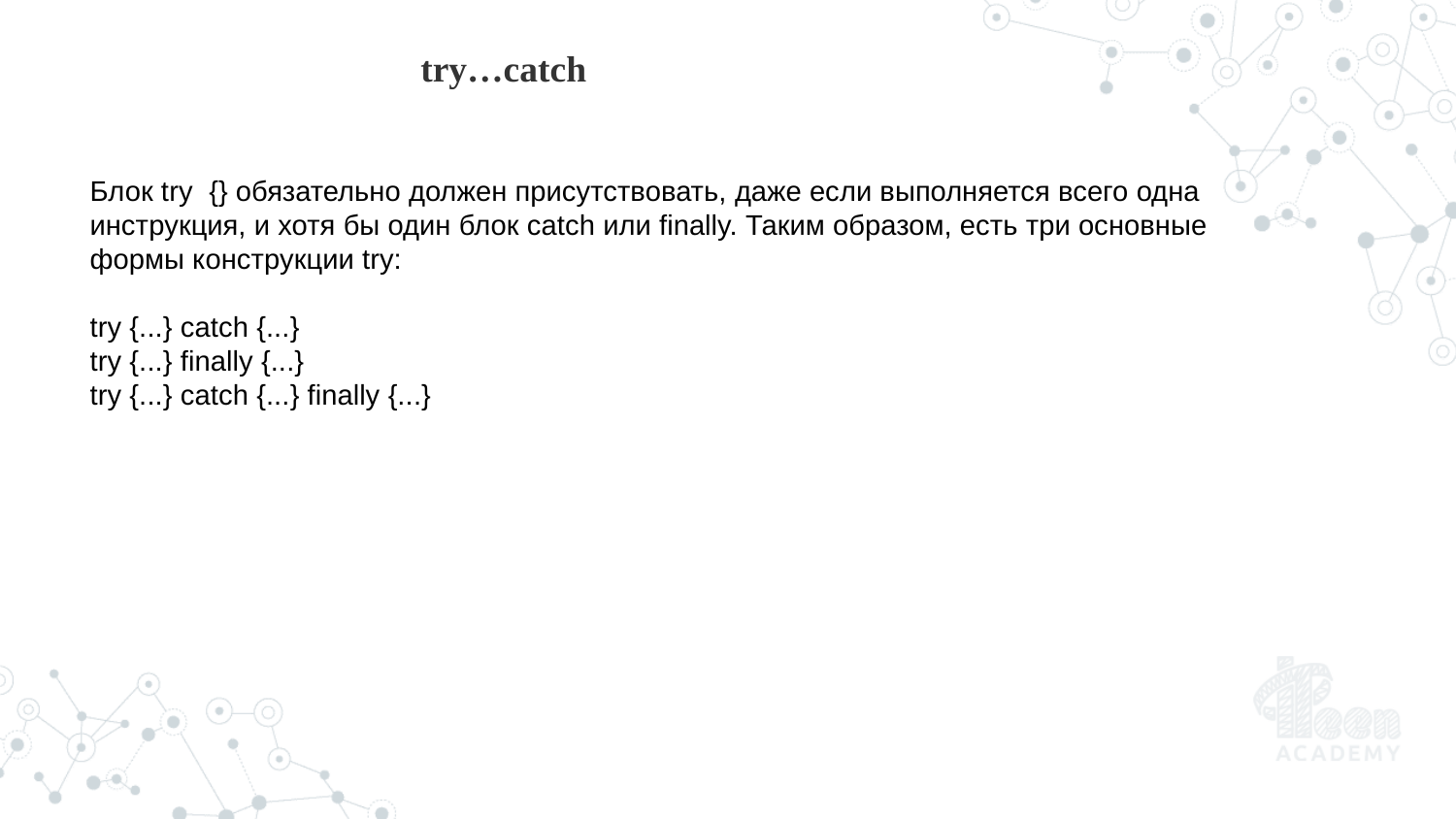

try…catch
Блок try  {} обязательно должен присутствовать, даже если выполняется всего одна инструкция, и хотя бы один блок catch или finally. Таким образом, есть три основные формы конструкции try:

try {...} catch {...}
try {...} finally {...}
try {...} catch {...} finally {...}